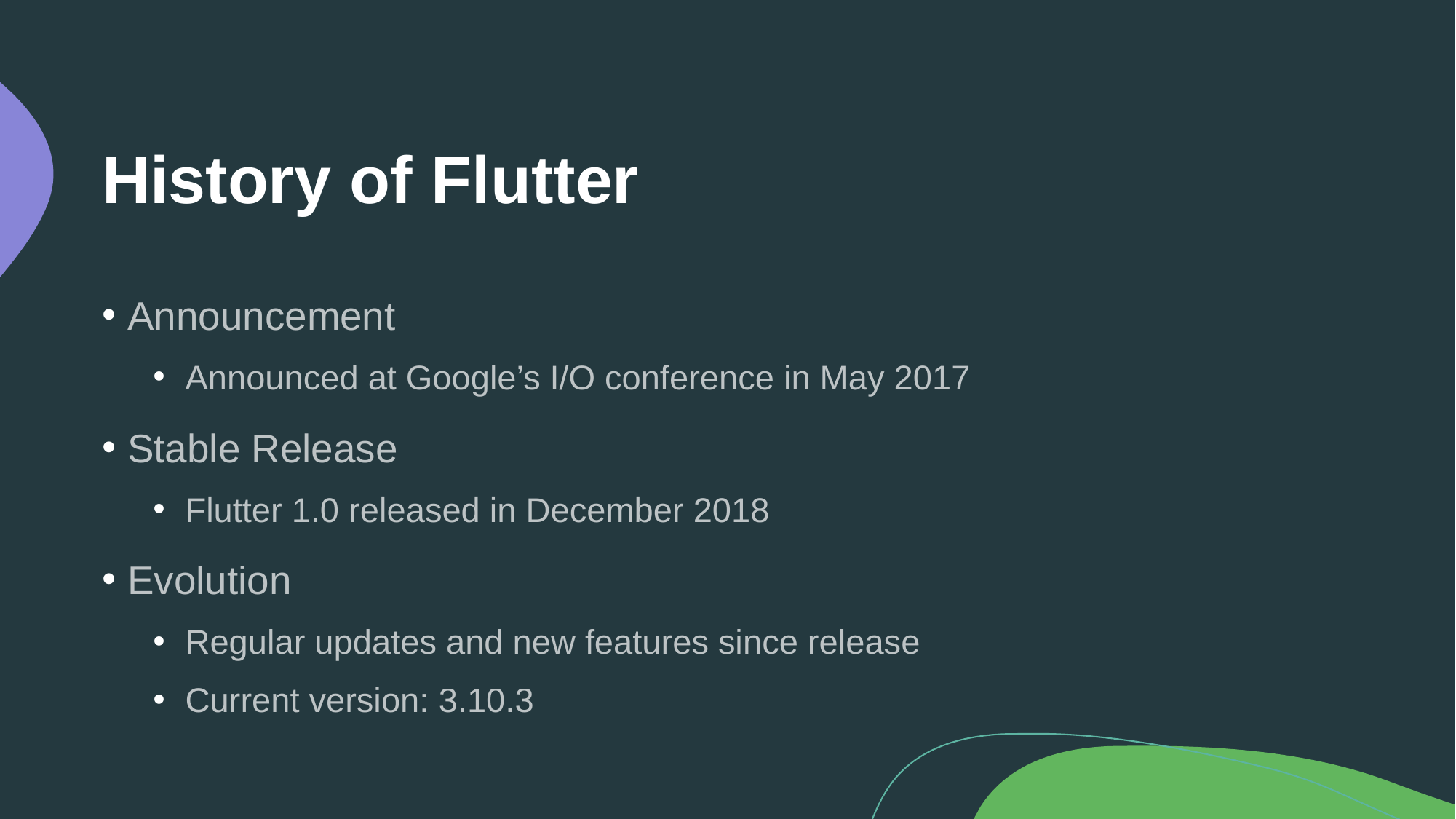

# History of Flutter
Announcement
Announced at Google’s I/O conference in May 2017
Stable Release
Flutter 1.0 released in December 2018
Evolution
Regular updates and new features since release
Current version: 3.10.3